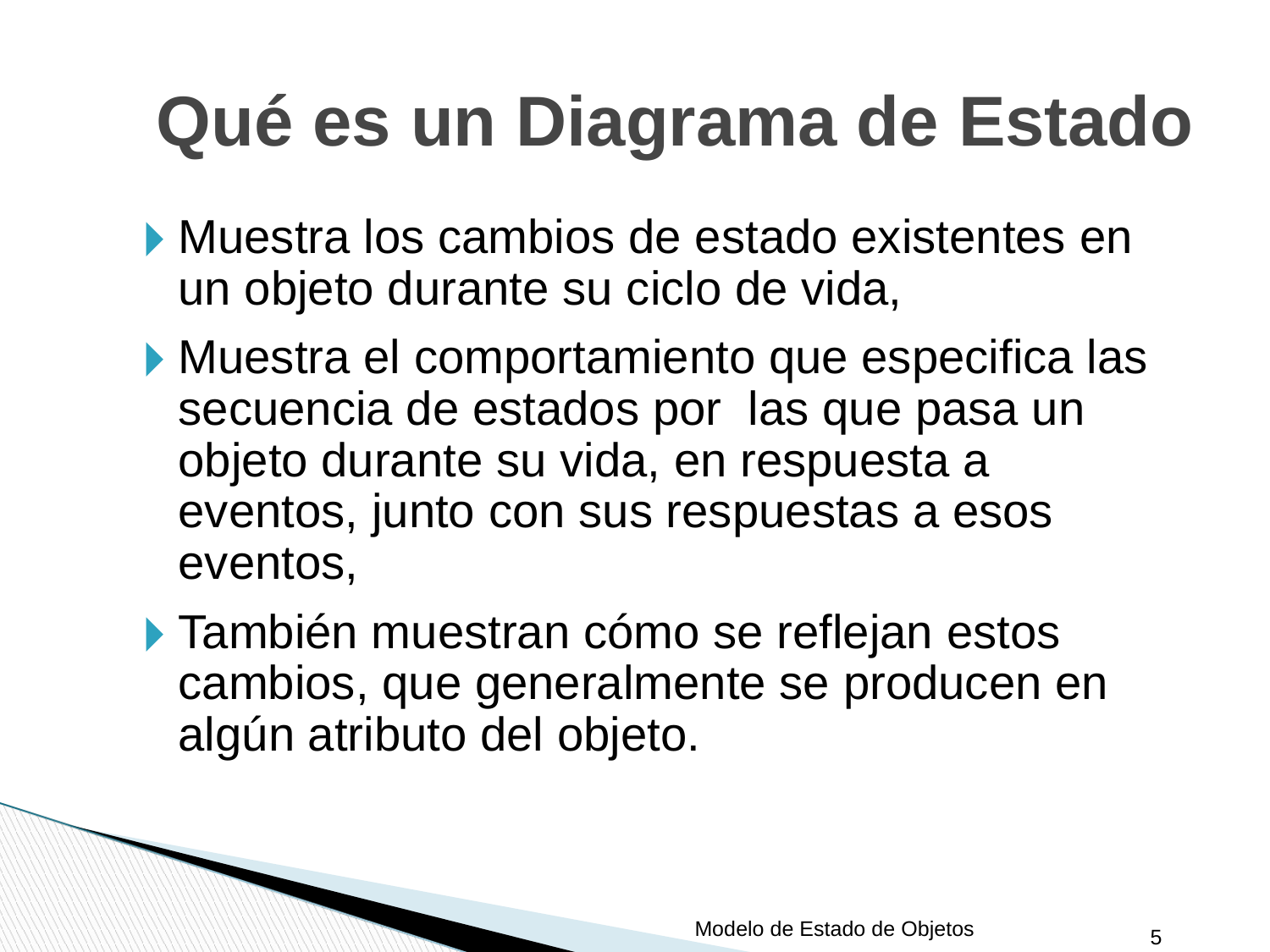

Qué es un Diagrama de Estado
Muestra los cambios de estado existentes en un objeto durante su ciclo de vida,
Muestra el comportamiento que especifica las secuencia de estados por  las que pasa un objeto durante su vida, en respuesta a eventos, junto con sus respuestas a esos eventos,
También muestran cómo se reflejan estos cambios, que generalmente se producen en algún atributo del objeto.

Modelo de Estado de Objetos
5